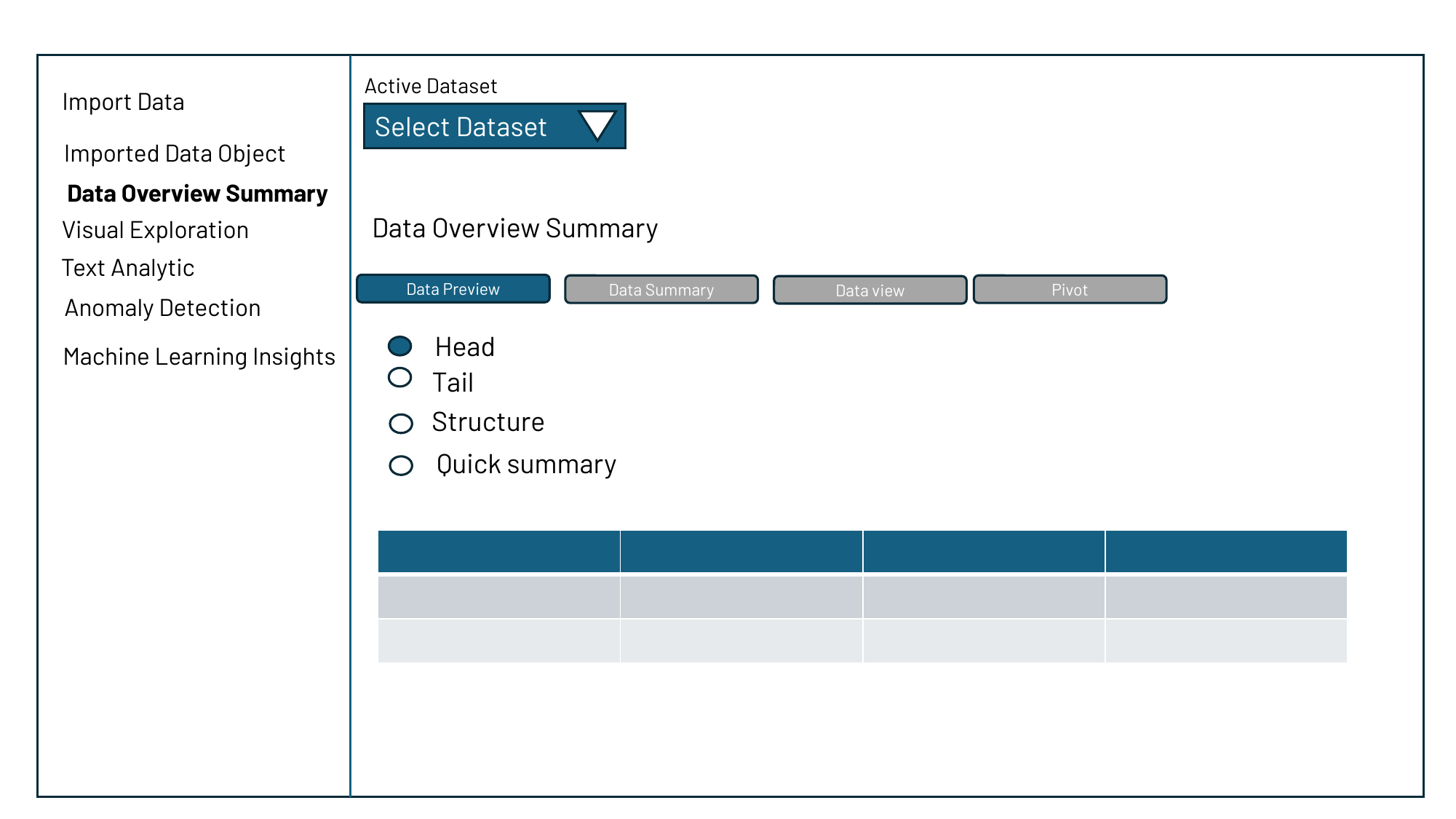

Active Dataset
Select Dataset

Import Data
Imported Data Object
Data Overview Summary
Data Overview Summary
Visual Exploration
Text Analytic
Data Preview
Data Summary
Pivot
Data view
Anomaly Detection
Head
Machine Learning Insights

Tail

Structure

Quick summary

|  |  |  |  |
| --- | --- | --- | --- |
|  |  |  |  |
|  |  |  |  |